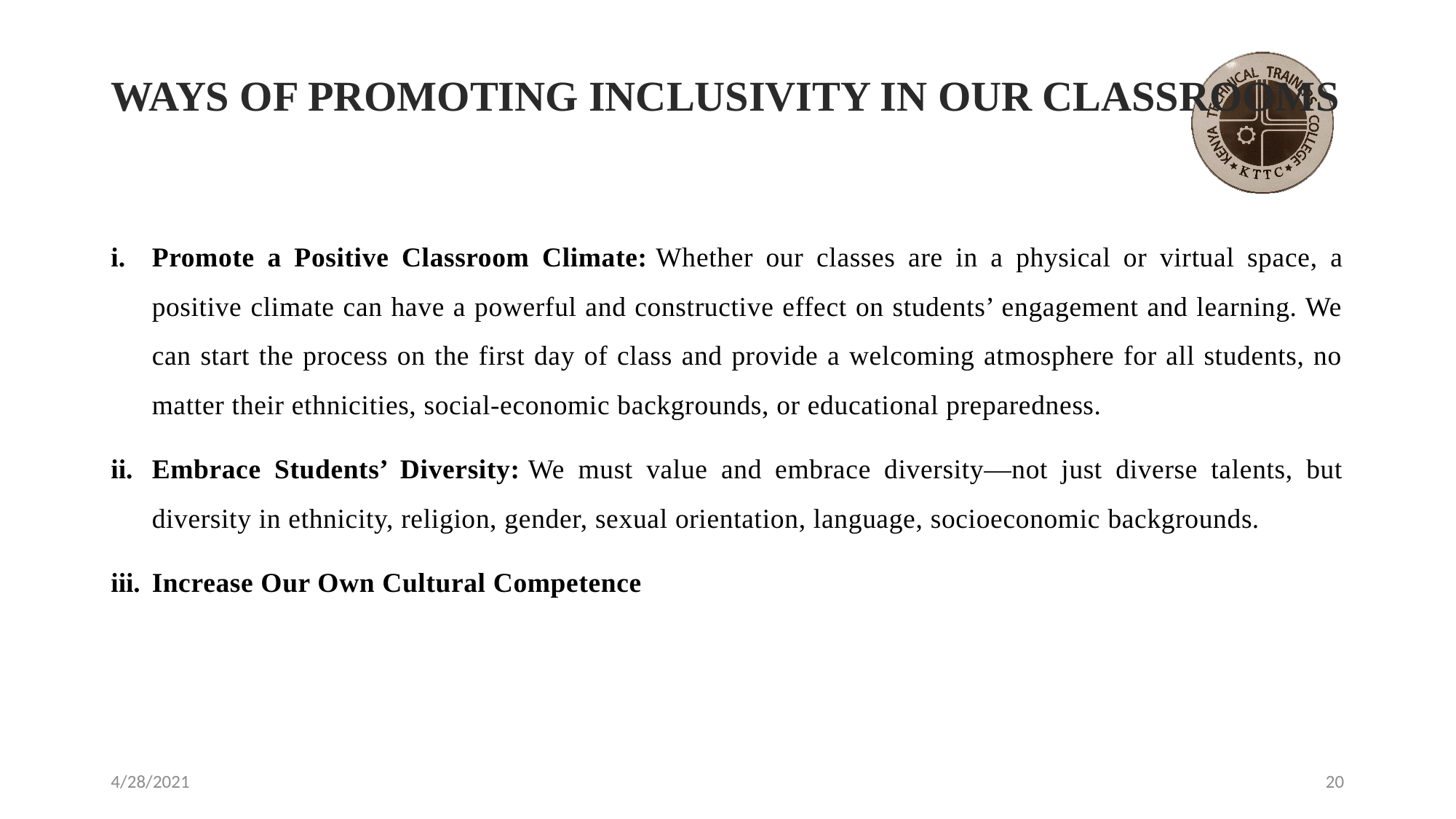

# WAYS OF PROMOTING INCLUSIVITY IN OUR CLASSROOMS
Promote a Positive Classroom Climate: Whether our classes are in a physical or virtual space, a positive climate can have a powerful and constructive effect on students’ engagement and learning. We can start the process on the first day of class and provide a welcoming atmosphere for all students, no matter their ethnicities, social-economic backgrounds, or educational preparedness.
Embrace Students’ Diversity: We must value and embrace diversity—not just diverse talents, but diversity in ethnicity, religion, gender, sexual orientation, language, socioeconomic backgrounds.
Increase Our Own Cultural Competence

4/28/2021

20